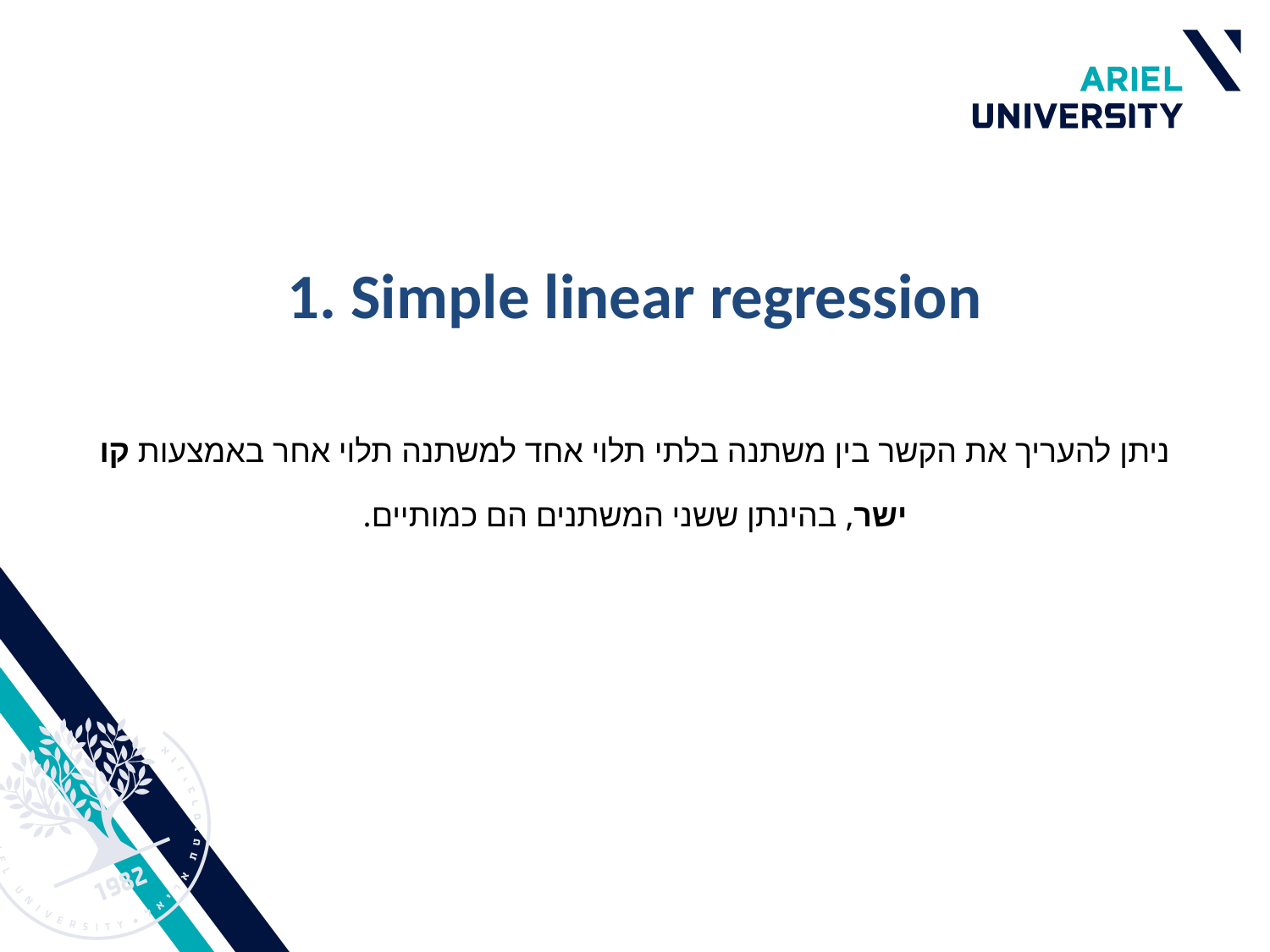

# 1. Simple linear regression

ניתן להעריך את הקשר בין משתנה בלתי תלוי אחד למשתנה תלוי אחר באמצעות קו ישר, בהינתן ששני המשתנים הם כמותיים.